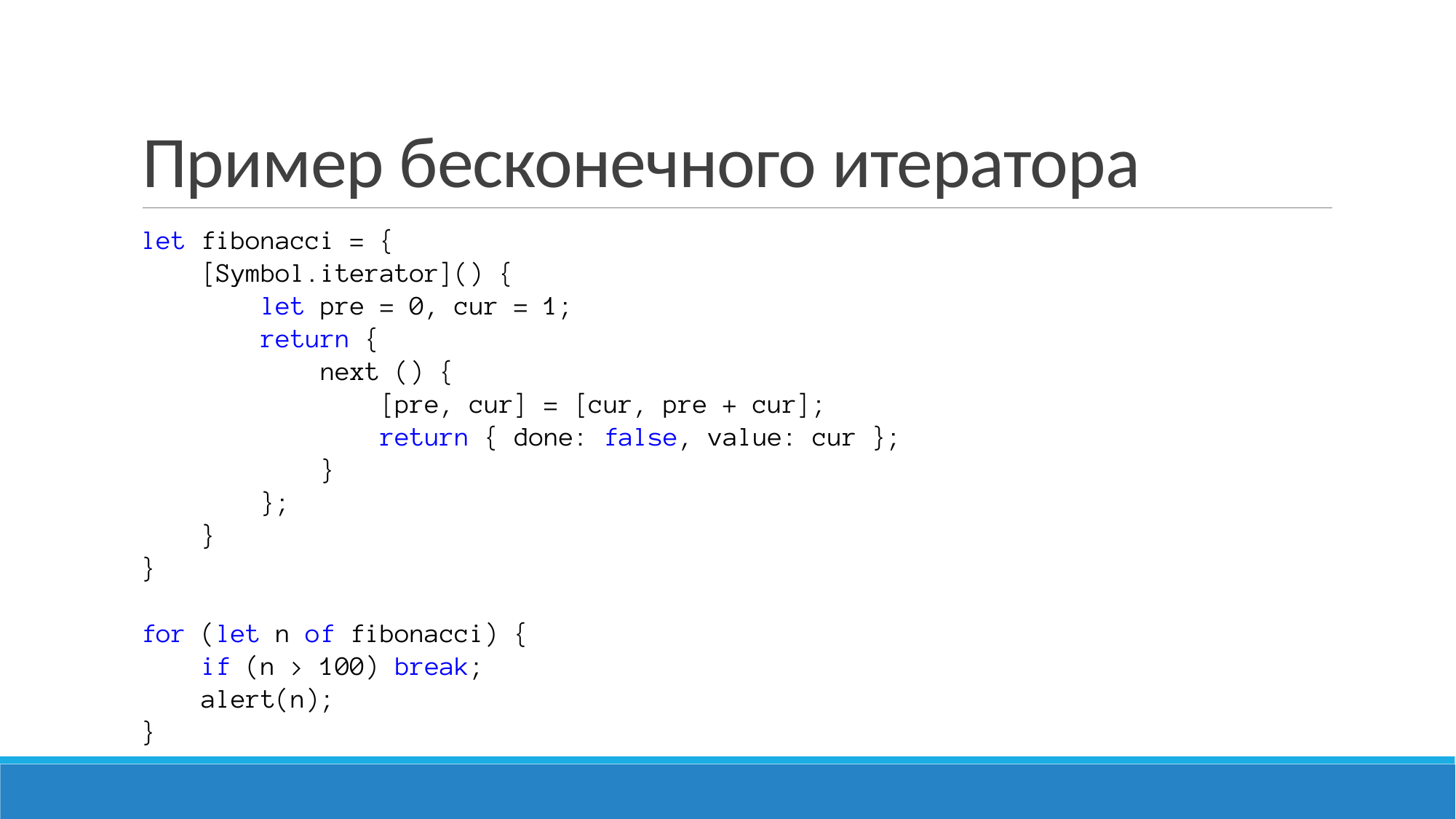

# Пример бесконечного итератора
let fibonacci = {
    [Symbol.iterator]() {
        let pre = 0, cur = 1;
        return {
            next () {
                [pre, cur] = [cur, pre + cur];
                return { done: false, value: cur };
            }
        };
    }
}

for (let n of fibonacci) {
    if (n > 100) break;
    alert(n);
}